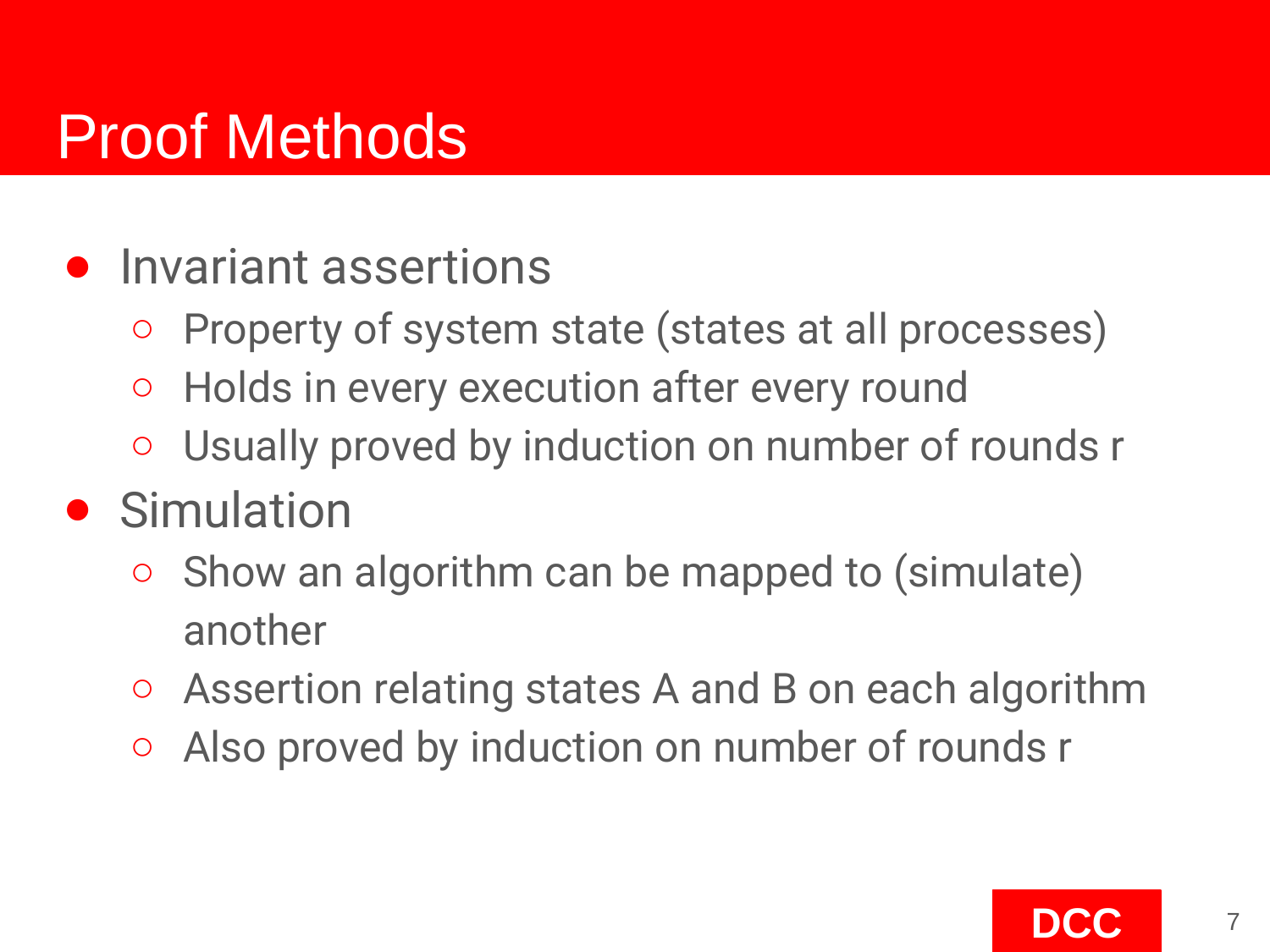

# Proof Methods
Invariant assertions
Property of system state (states at all processes)
Holds in every execution after every round
Usually proved by induction on number of rounds r
Simulation
Show an algorithm can be mapped to (simulate) another
Assertion relating states A and B on each algorithm
Also proved by induction on number of rounds r
7